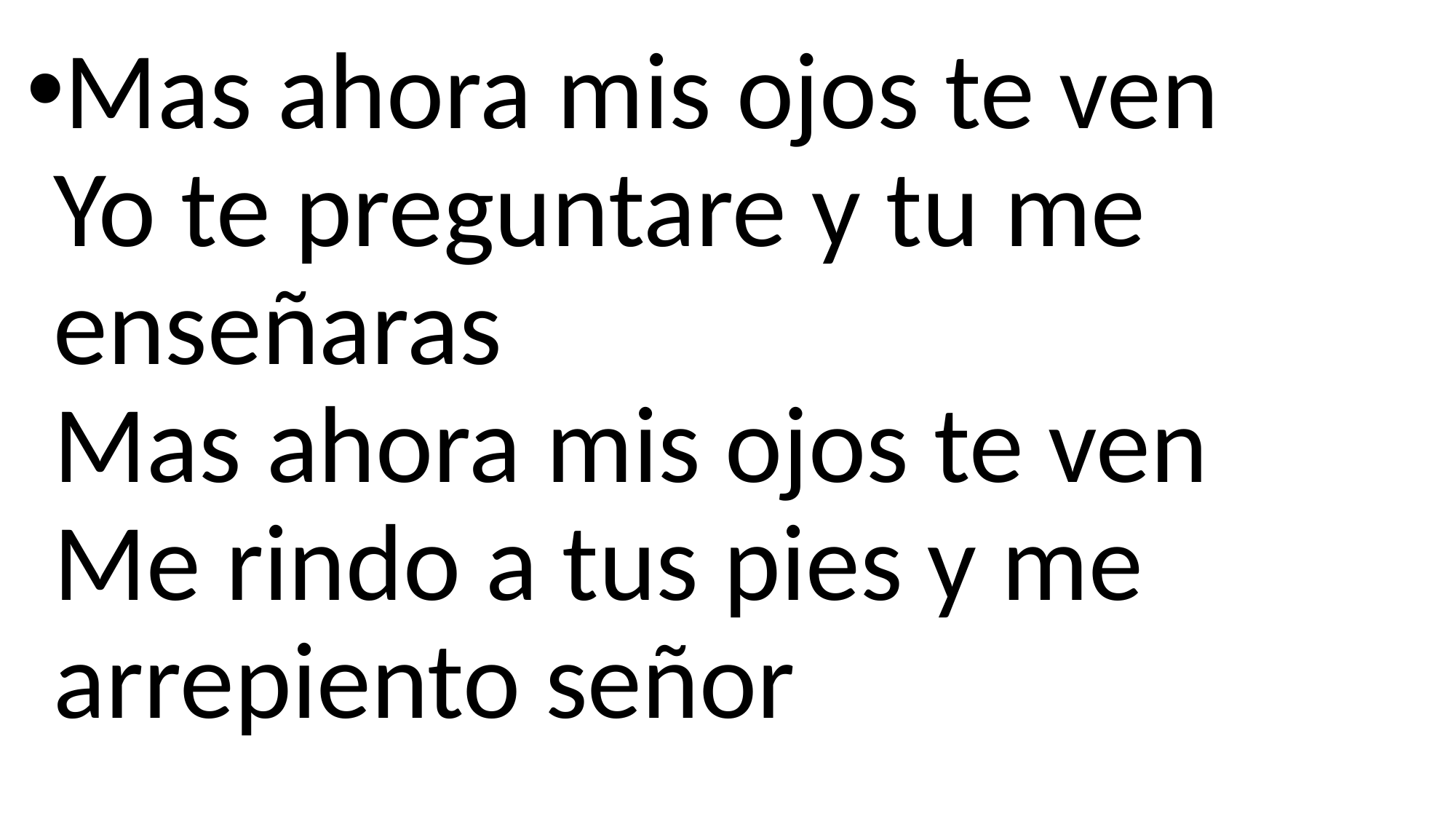

Mas ahora mis ojos te ven
Yo te preguntare y tu me enseñaras
Mas ahora mis ojos te ven
Me rindo a tus pies y me arrepiento señor